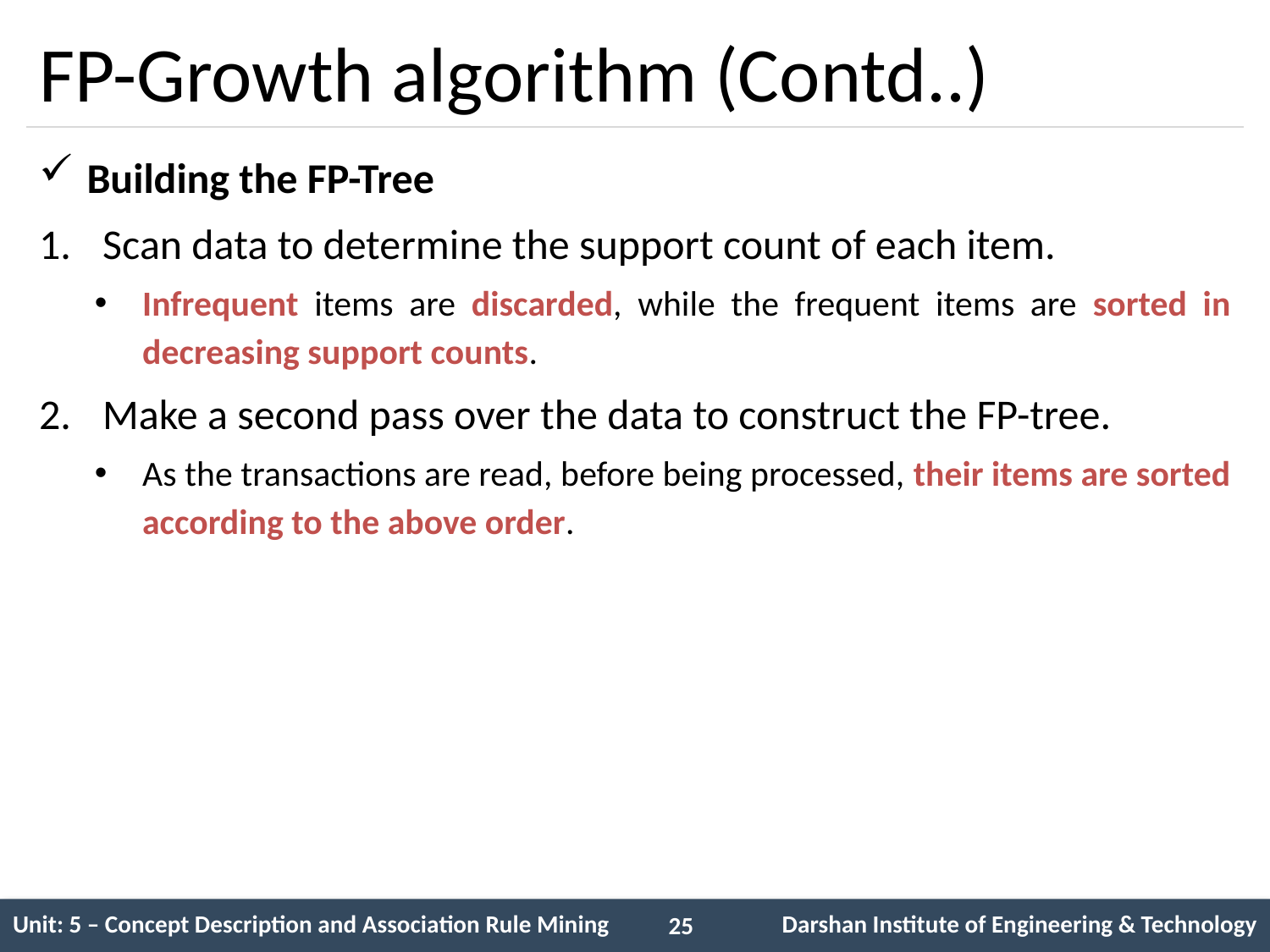

# FP-Growth algorithm (Contd..)
Building the FP-Tree
Scan data to determine the support count of each item.
Infrequent items are discarded, while the frequent items are sorted in decreasing support counts.
Make a second pass over the data to construct the FP­-tree.
As the transactions are read, before being processed, their items are sorted according to the above order.